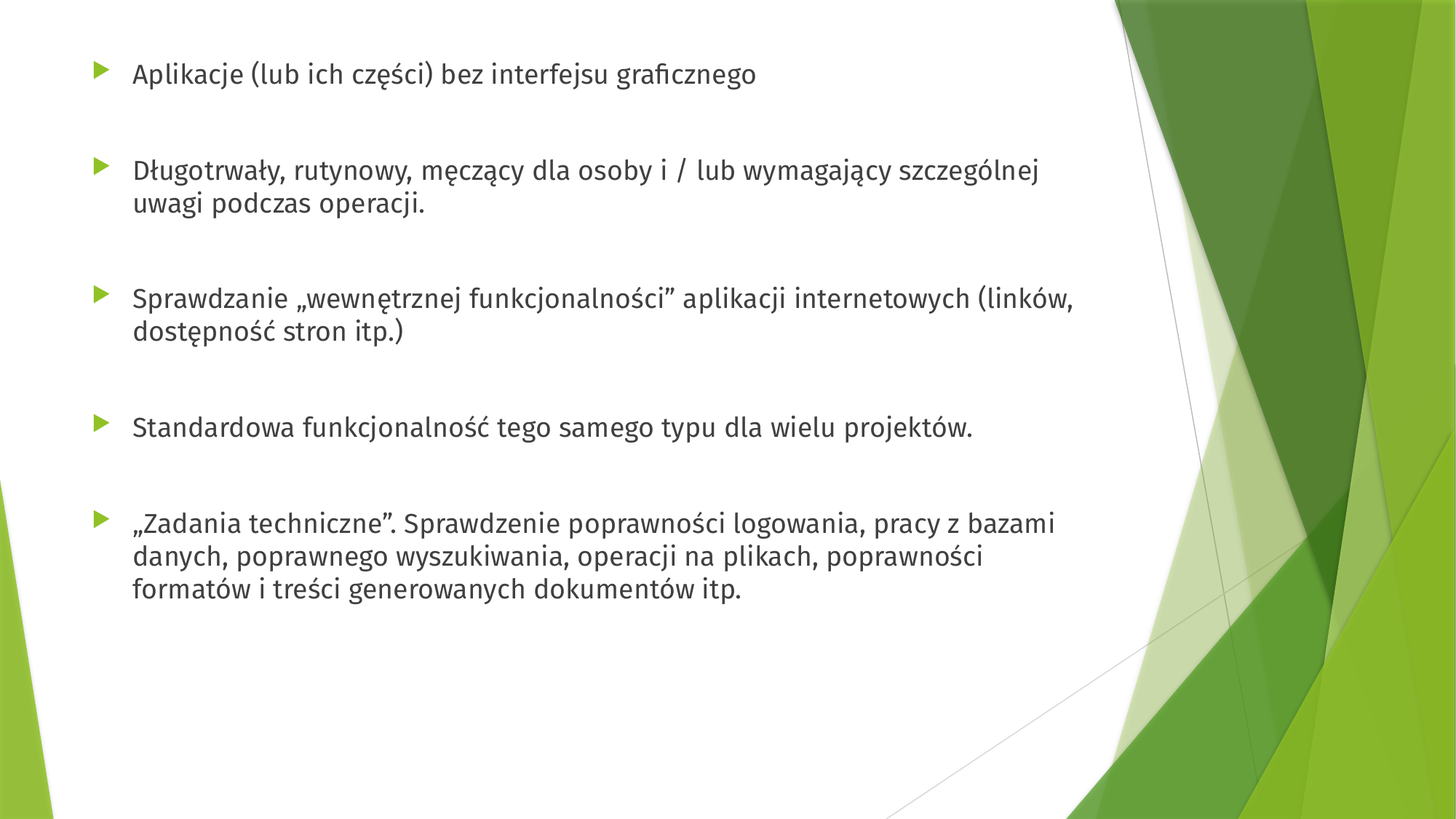

Aplikacje (lub ich części) bez interfejsu graficznego

Długotrwały, rutynowy, męczący dla osoby i / lub wymagający szczególnej uwagi podczas operacji.

Sprawdzanie „wewnętrznej funkcjonalności” aplikacji internetowych (linków, dostępność stron itp.)

Standardowa funkcjonalność tego samego typu dla wielu projektów.

„Zadania techniczne”. Sprawdzenie poprawności logowania, pracy z bazami danych, poprawnego wyszukiwania, operacji na plikach, poprawności formatów i treści generowanych dokumentów itp.